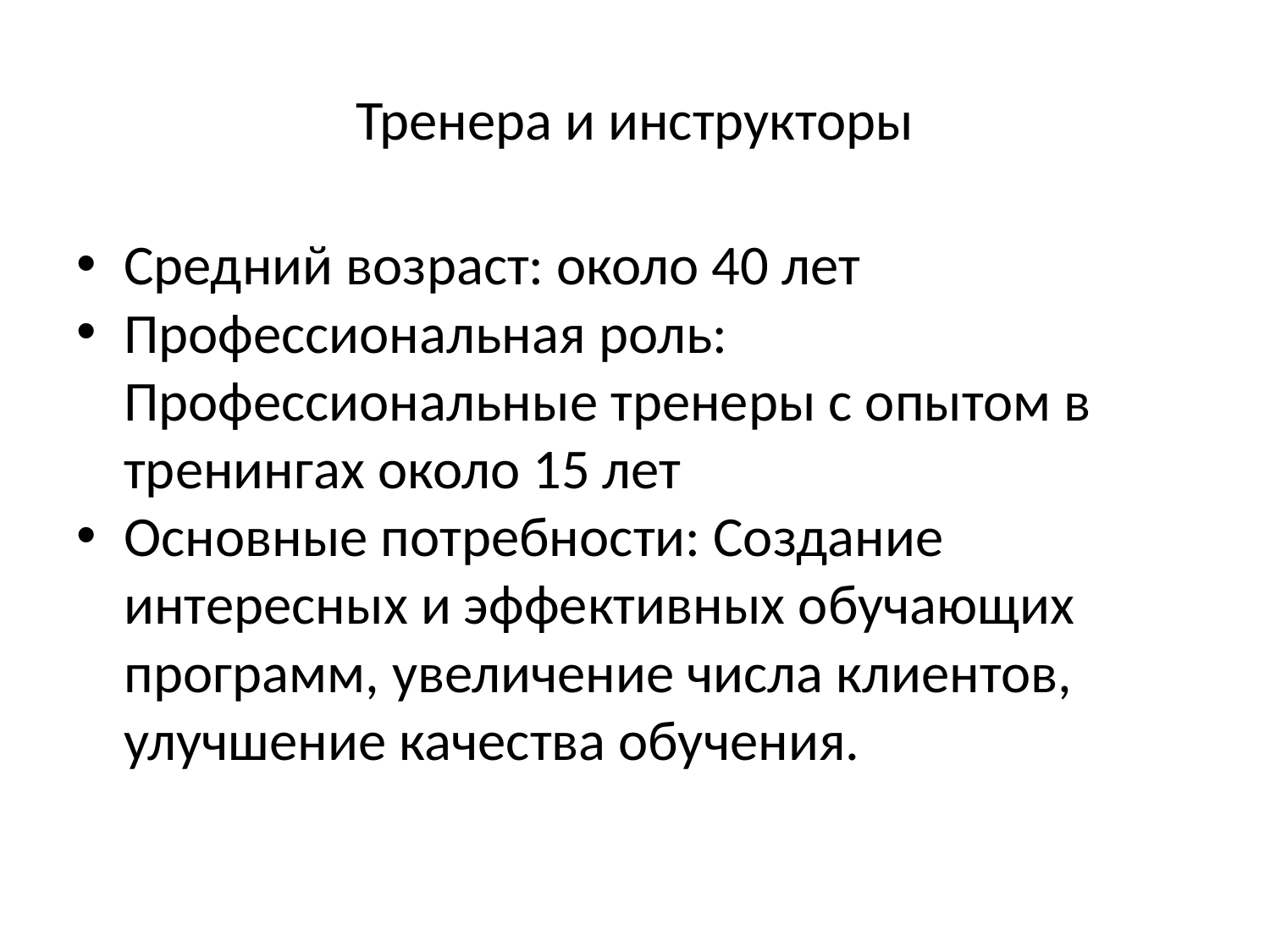

# Тренера и инструкторы
Средний возраст: около 40 лет
Профессиональная роль: Профессиональные тренеры с опытом в тренингах около 15 лет
Основные потребности: Создание интересных и эффективных обучающих программ, увеличение числа клиентов, улучшение качества обучения.